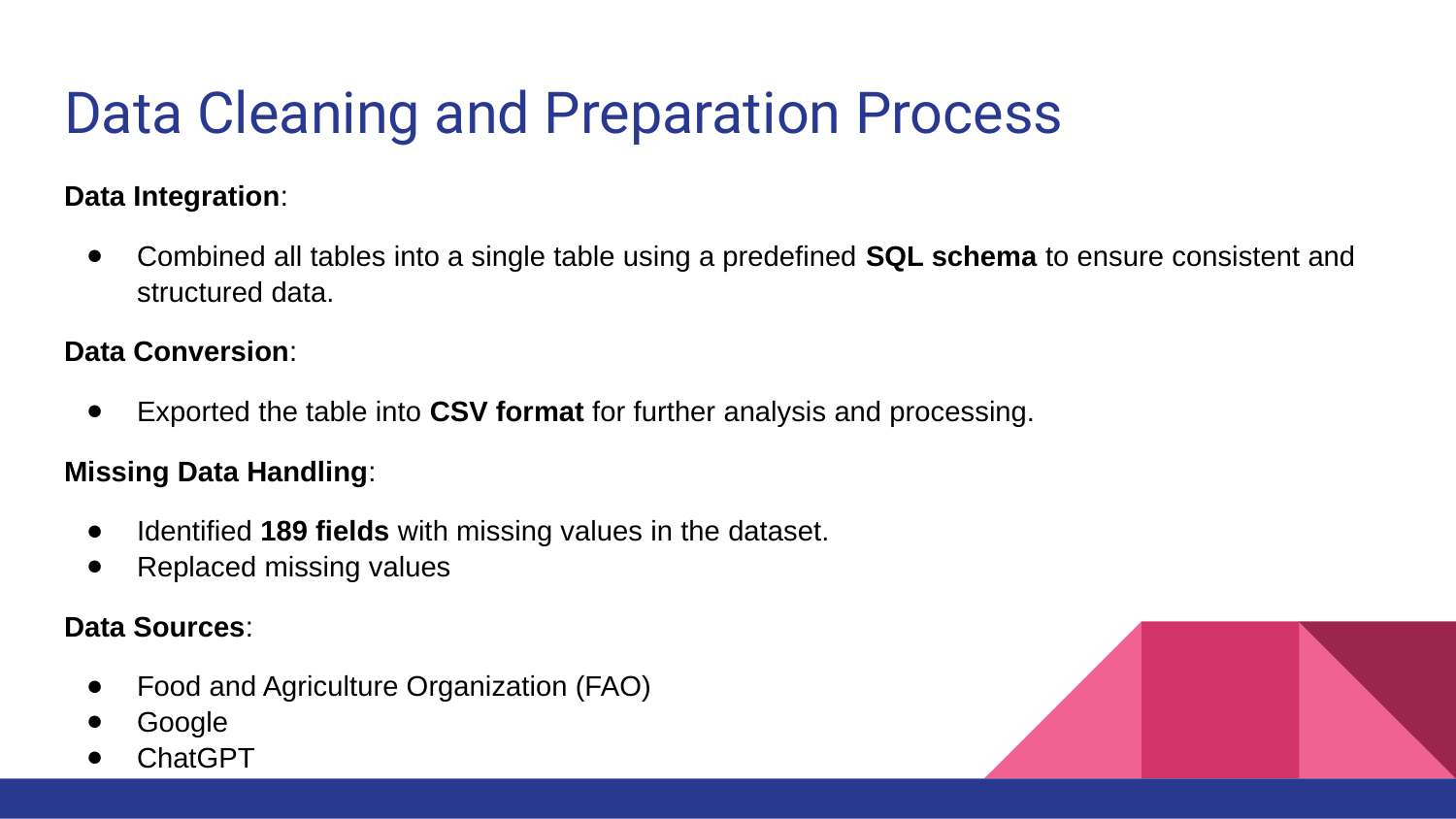

# Data Cleaning and Preparation Process
Data Integration:
Combined all tables into a single table using a predefined SQL schema to ensure consistent and structured data.
Data Conversion:
Exported the table into CSV format for further analysis and processing.
Missing Data Handling:
Identified 189 fields with missing values in the dataset.
Replaced missing values
Data Sources:
Food and Agriculture Organization (FAO)
Google
ChatGPT